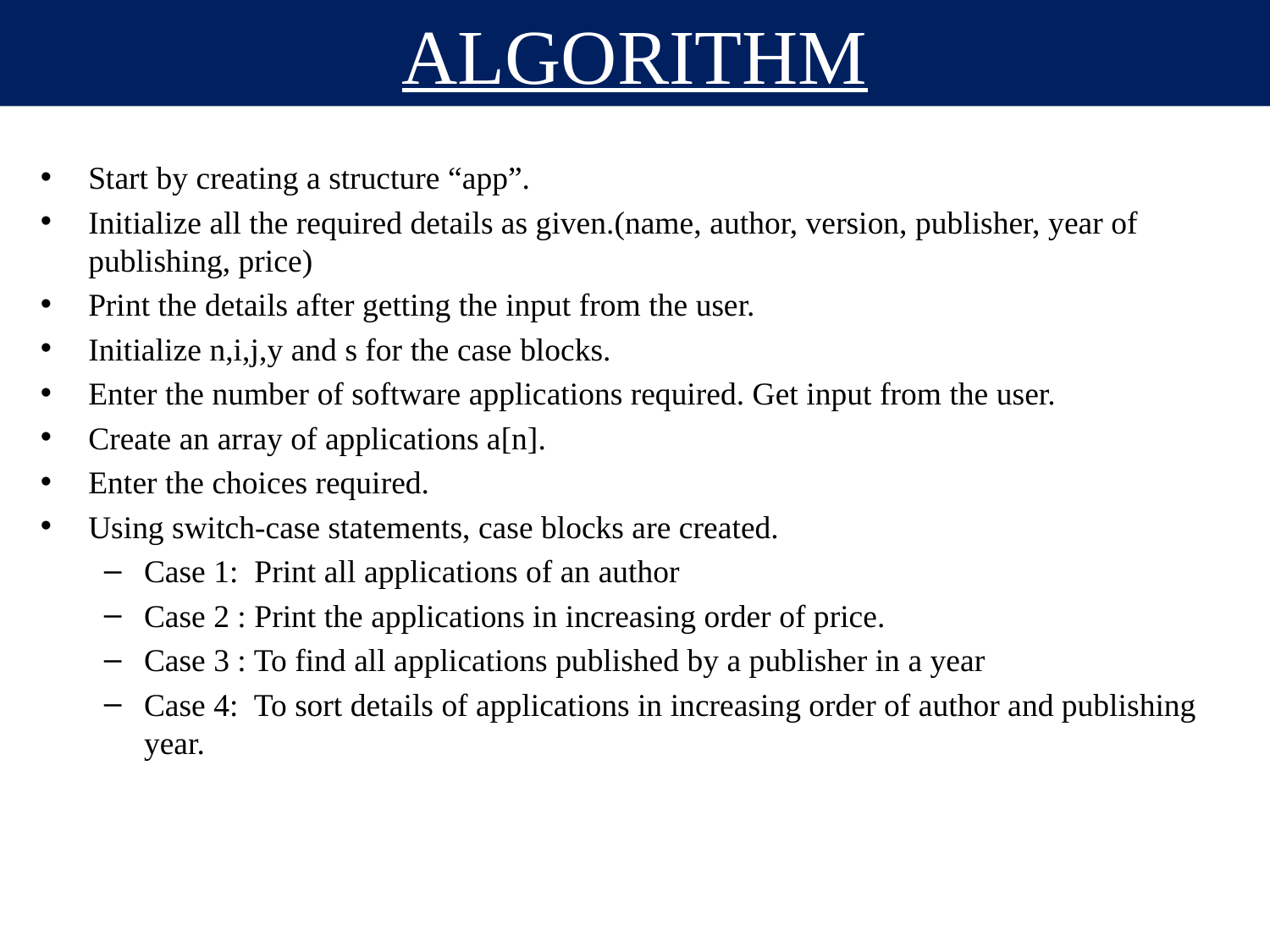

# ALGORITHM

Start by creating a structure “app”.
Initialize all the required details as given.(name, author, version, publisher, year of publishing, price)
Print the details after getting the input from the user.
Initialize n,i,j,y and s for the case blocks.
Enter the number of software applications required. Get input from the user.
Create an array of applications a[n].
Enter the choices required.
Using switch-case statements, case blocks are created.
Case 1:  Print all applications of an author
Case 2 : Print the applications in increasing order of price.
Case 3 : To find all applications published by a publisher in a year
Case 4:  To sort details of applications in increasing order of author and publishing year.